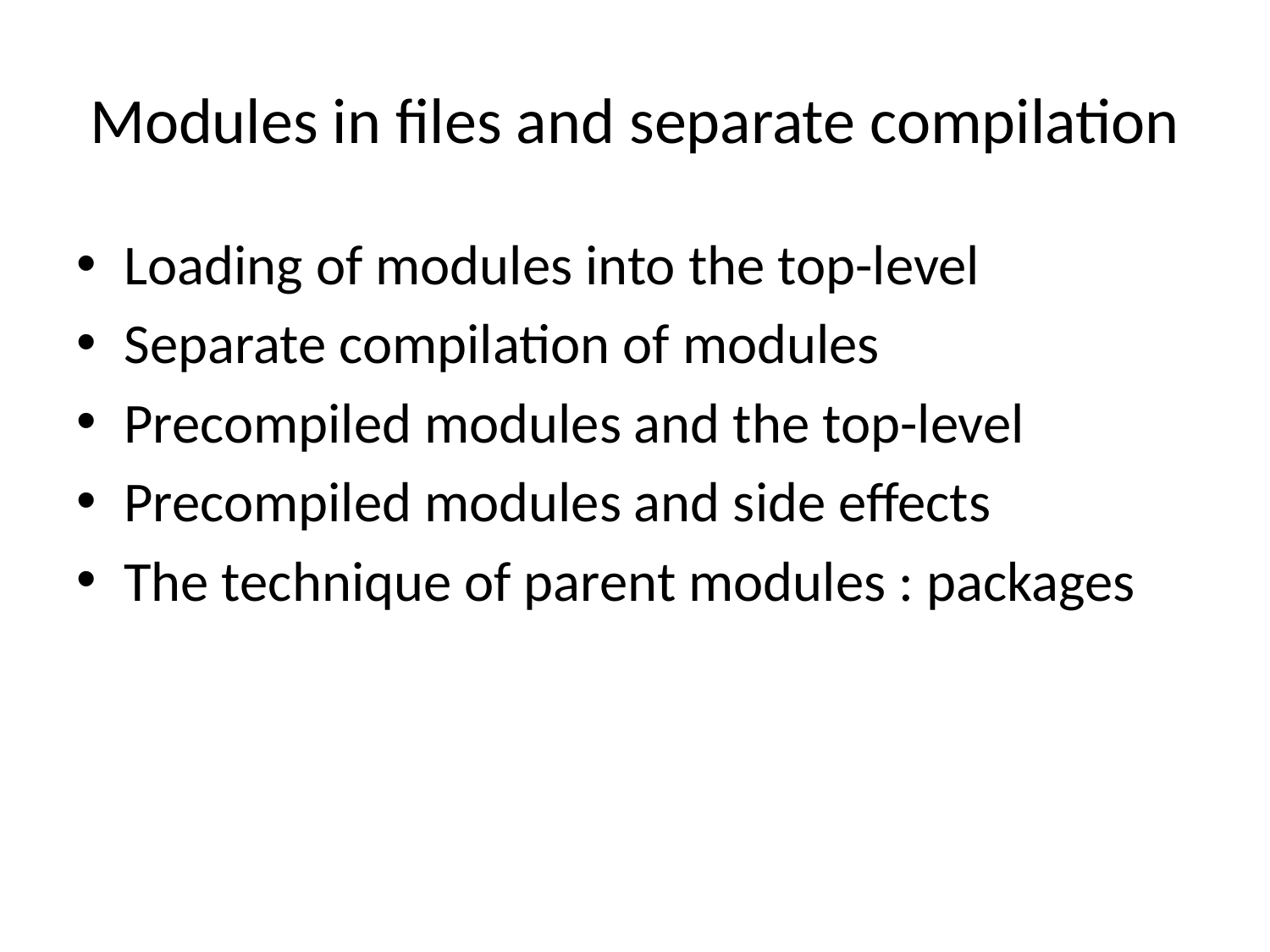

# Modules in files and separate compilation
Loading of modules into the top-level
Separate compilation of modules
Precompiled modules and the top-level
Precompiled modules and side effects
The technique of parent modules : packages